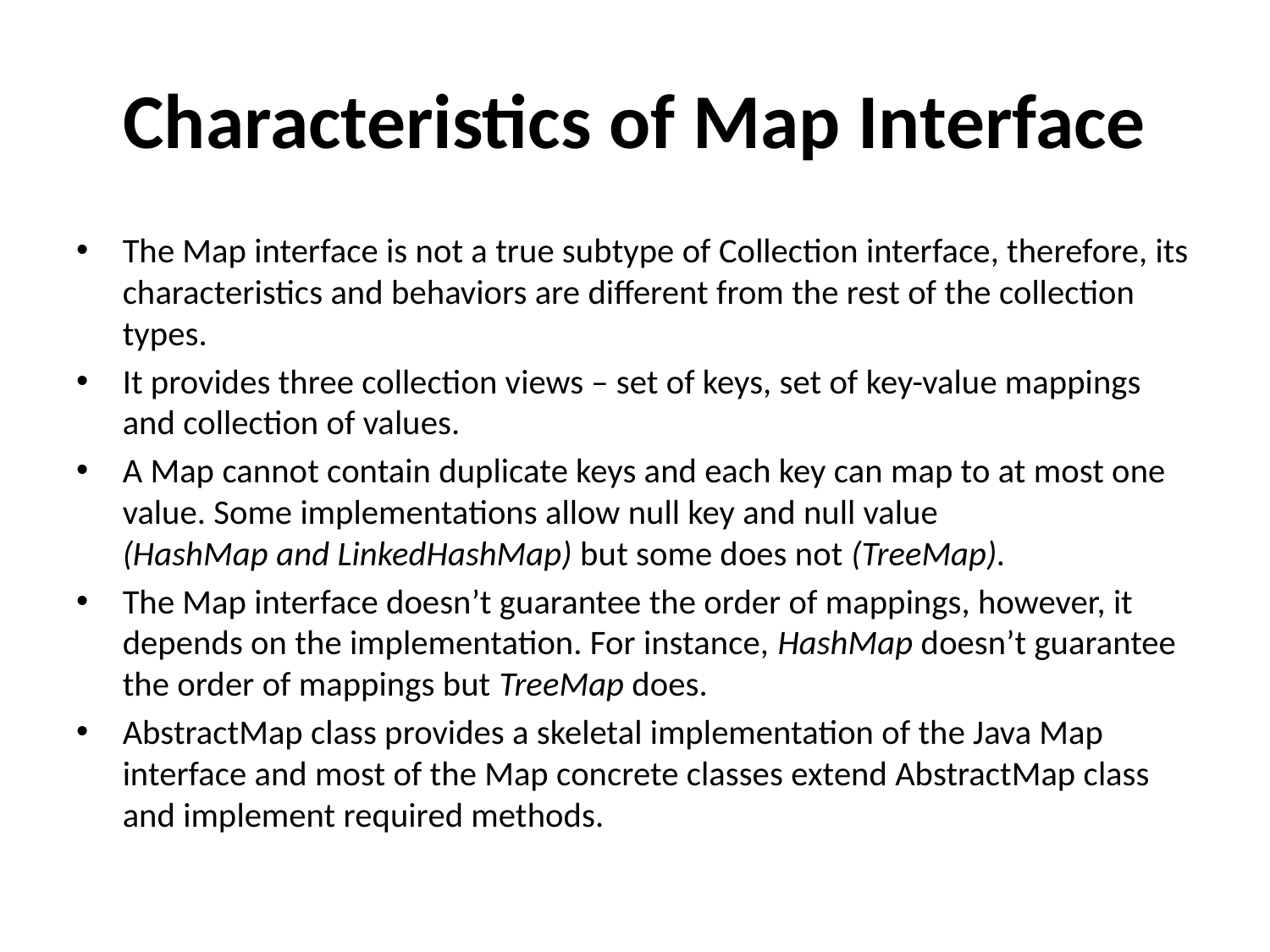

# Characteristics of Map Interface
The Map interface is not a true subtype of Collection interface, therefore, its characteristics and behaviors are different from the rest of the collection types.
It provides three collection views – set of keys, set of key-value mappings and collection of values.
A Map cannot contain duplicate keys and each key can map to at most one value. Some implementations allow null key and null value (HashMap and LinkedHashMap) but some does not (TreeMap).
The Map interface doesn’t guarantee the order of mappings, however, it depends on the implementation. For instance, HashMap doesn’t guarantee the order of mappings but TreeMap does.
AbstractMap class provides a skeletal implementation of the Java Map interface and most of the Map concrete classes extend AbstractMap class and implement required methods.